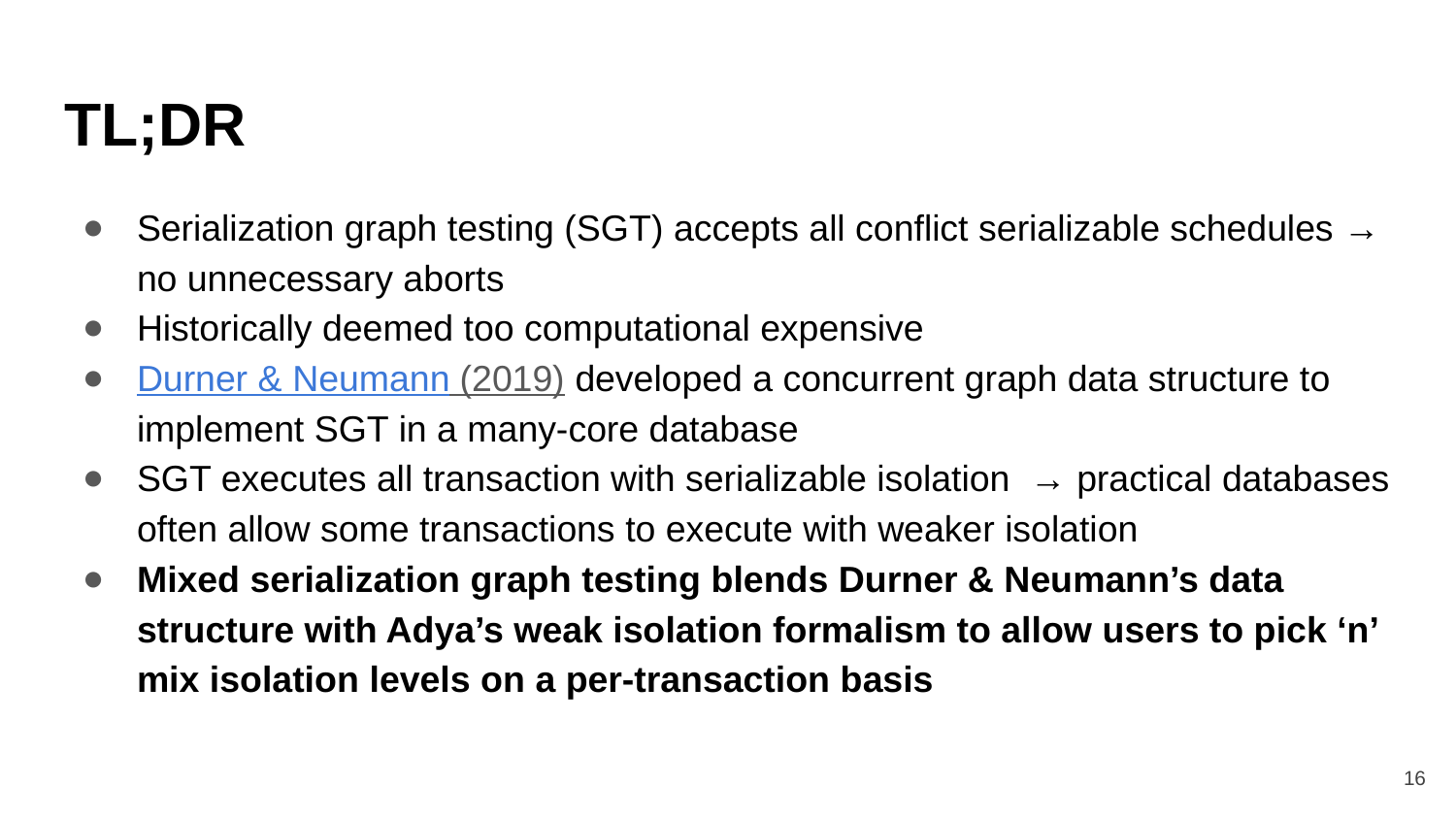

# TL;DR
Serialization graph testing (SGT) accepts all conflict serializable schedules → no unnecessary aborts
Historically deemed too computational expensive
Durner & Neumann (2019) developed a concurrent graph data structure to implement SGT in a many-core database
SGT executes all transaction with serializable isolation  → practical databases often allow some transactions to execute with weaker isolation
Mixed serialization graph testing blends Durner & Neumann’s data structure with Adya’s weak isolation formalism to allow users to pick ‘n’ mix isolation levels on a per-transaction basis
16